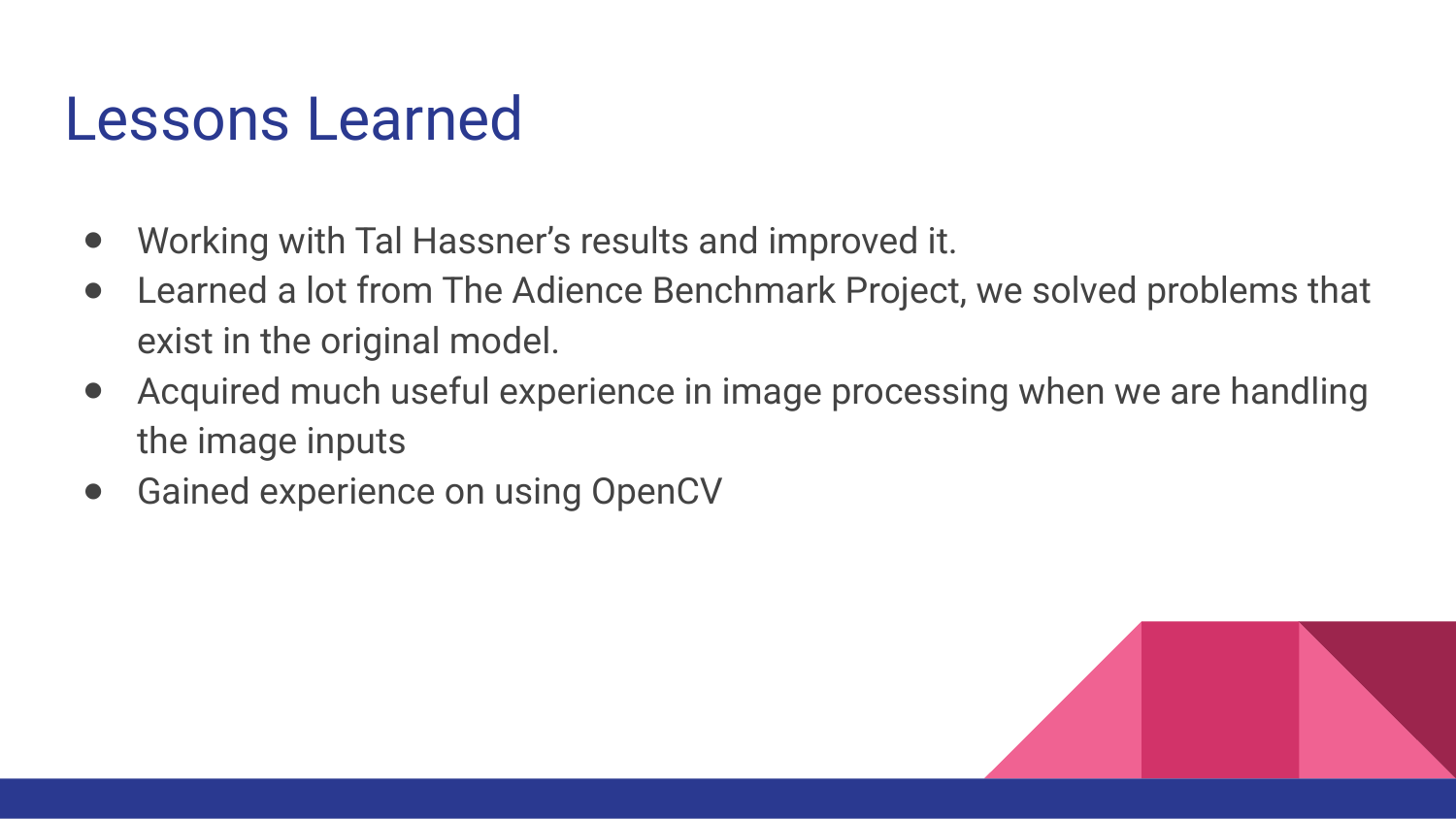

# Lessons Learned
Working with Tal Hassner’s results and improved it.
Learned a lot from The Adience Benchmark Project, we solved problems that exist in the original model.
Acquired much useful experience in image processing when we are handling the image inputs
Gained experience on using OpenCV